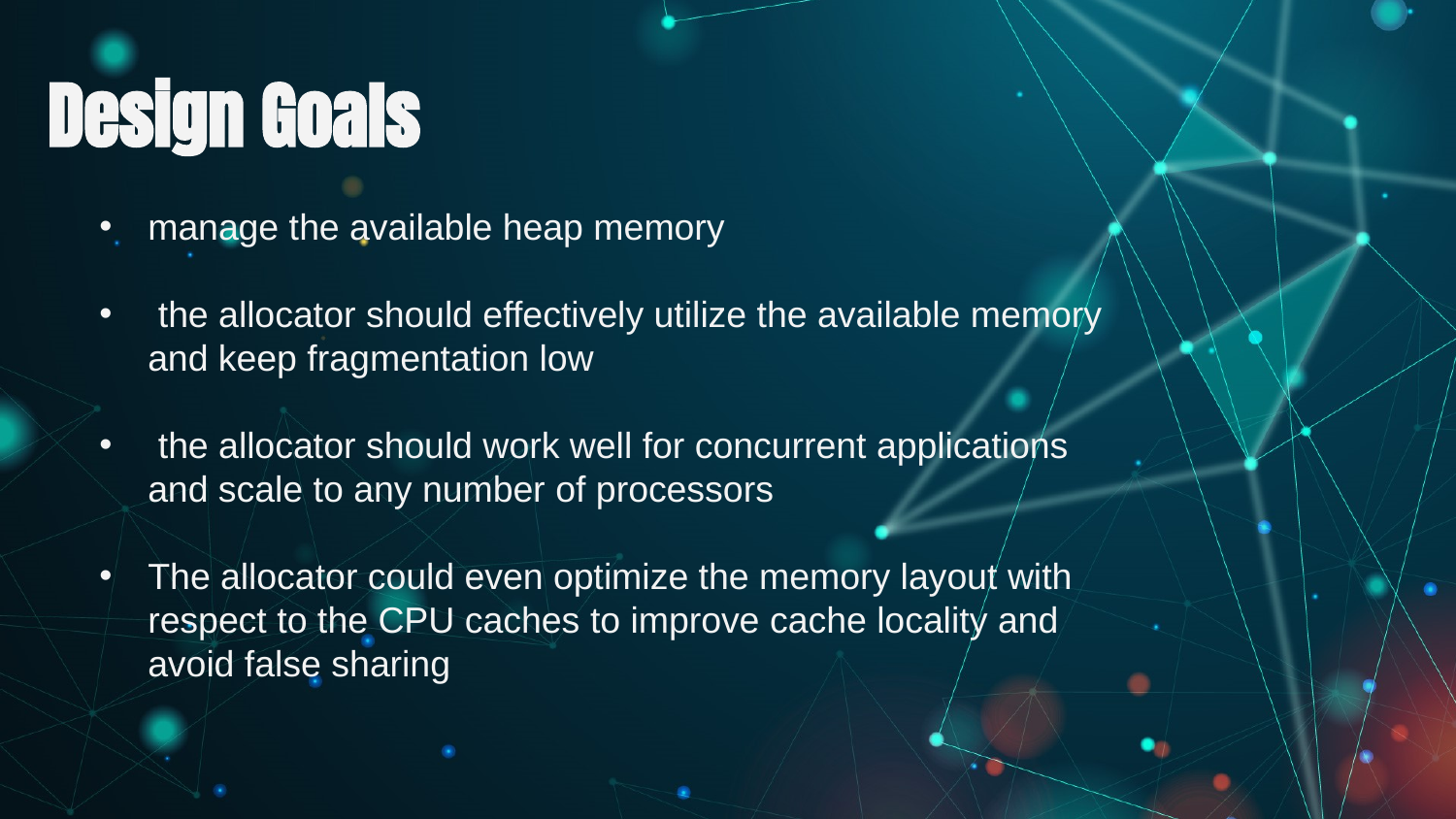

# Design Goals
manage the available heap memory

 the allocator should effectively utilize the available memory and keep fragmentation low

 the allocator should work well for concurrent applications and scale to any number of processors

The allocator could even optimize the memory layout with respect to the CPU caches to improve cache locality and avoid false sharing